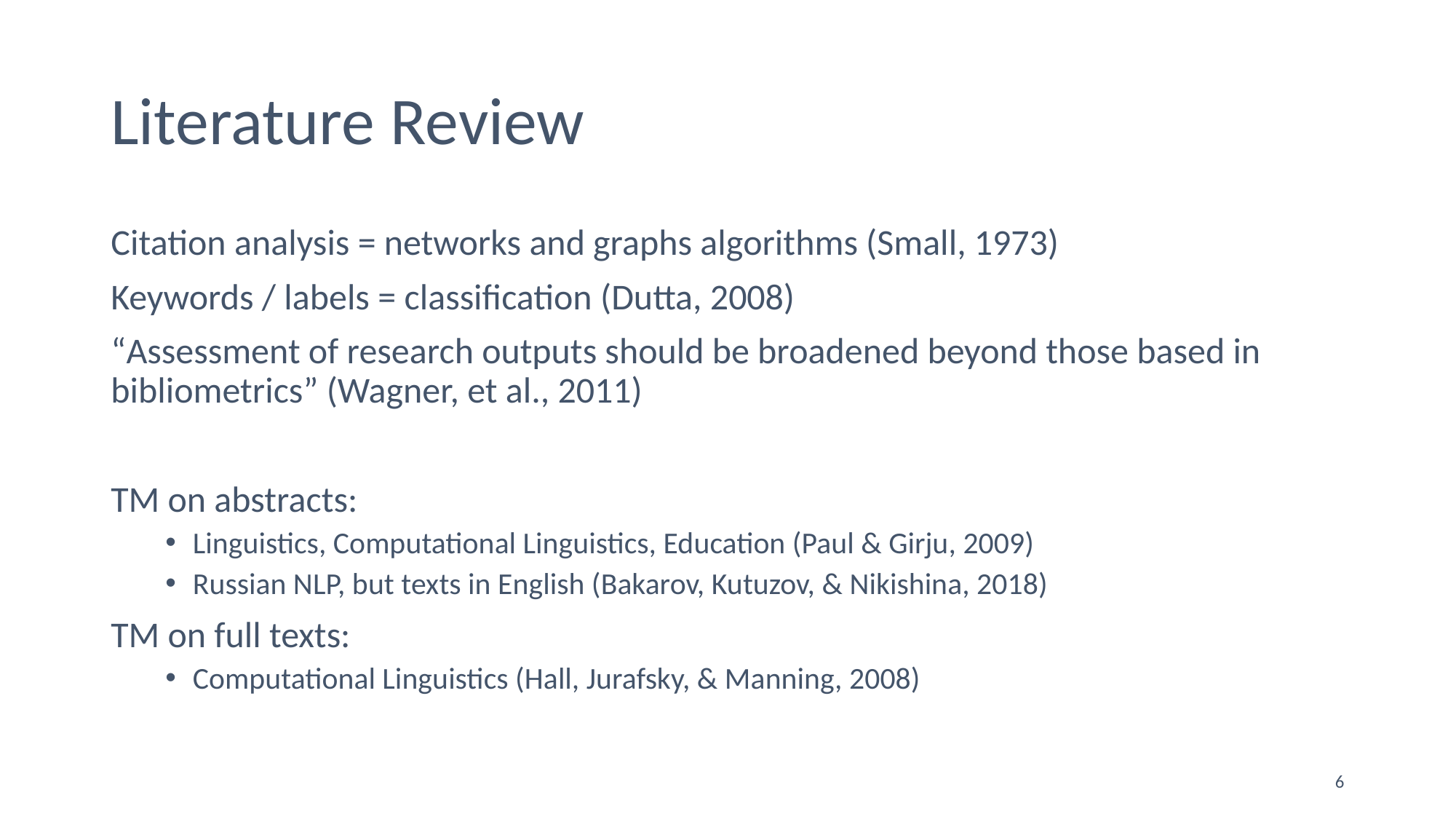

# Literature Review
Citation analysis = networks and graphs algorithms (Small, 1973)
Keywords / labels = classification (Dutta, 2008)
“Assessment of research outputs should be broadened beyond those based in bibliometrics” (Wagner, et al., 2011)

TM on abstracts:
Linguistics, Computational Linguistics, Education (Paul & Girju, 2009)
Russian NLP, but texts in English (Bakarov, Kutuzov, & Nikishina, 2018)
TM on full texts:
Computational Linguistics (Hall, Jurafsky, & Manning, 2008)
6